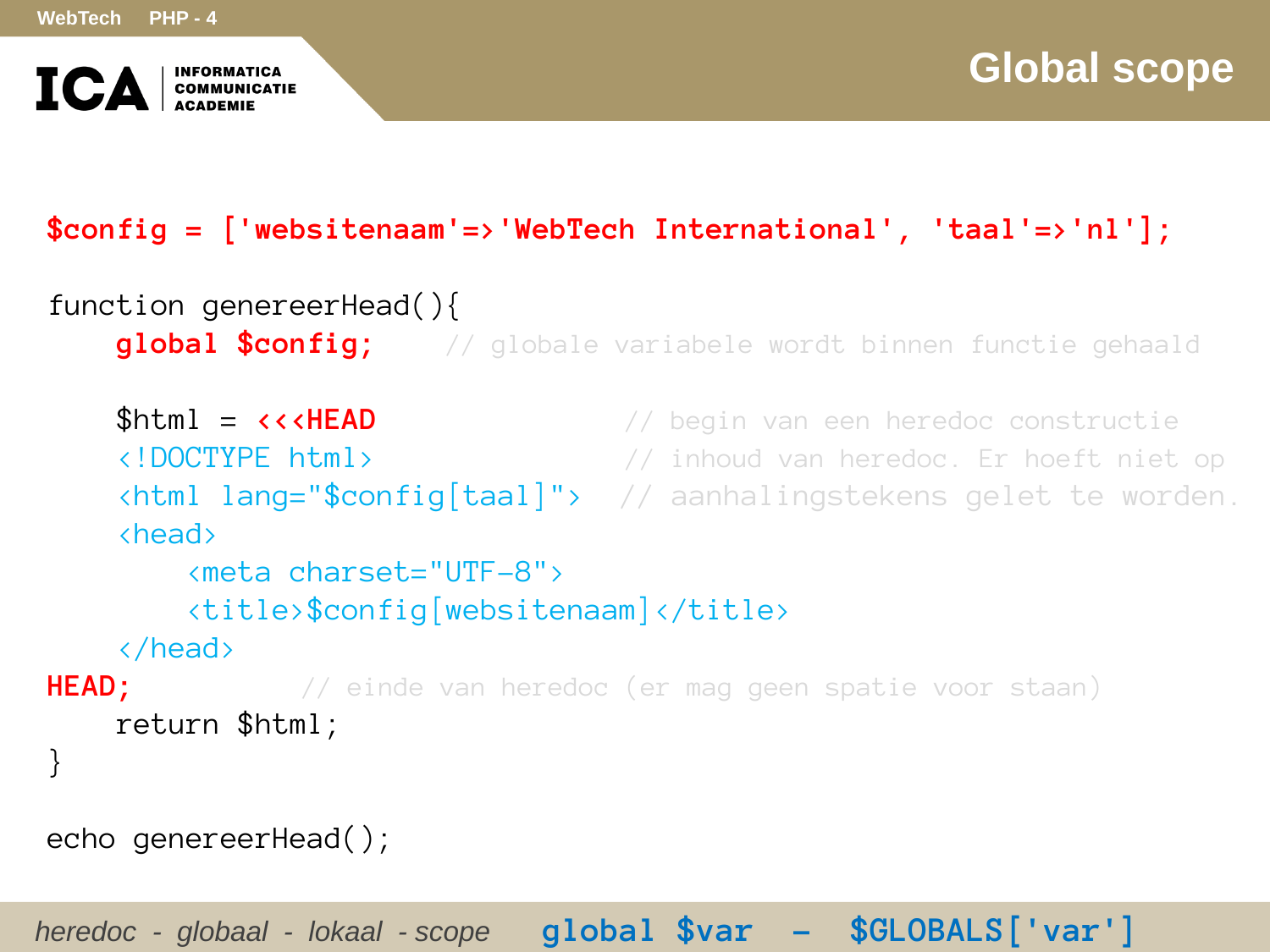

# Global scope
$config = ['websitenaam'=>'WebTech International', 'taal'=>'nl'];
function genereerHead(){
    global $config;	 // globale variabele wordt binnen functie gehaald
    $html = <<<HEAD	 	    // begin van een heredoc constructie
    <!DOCTYPE html>	 	    // inhoud van heredoc. Er hoeft niet op
    <html lang="$config[taal]">  // aanhalingstekens gelet te worden.
    <head>
        <meta charset="UTF-8">
        <title>$config[websitenaam]</title>
    </head>
HEAD;		// einde van heredoc (er mag geen spatie voor staan)
    return $html;
}
echo genereerHead();
heredoc  -  globaal  -  lokaal  - scope	global $var  -  $GLOBALS['var']